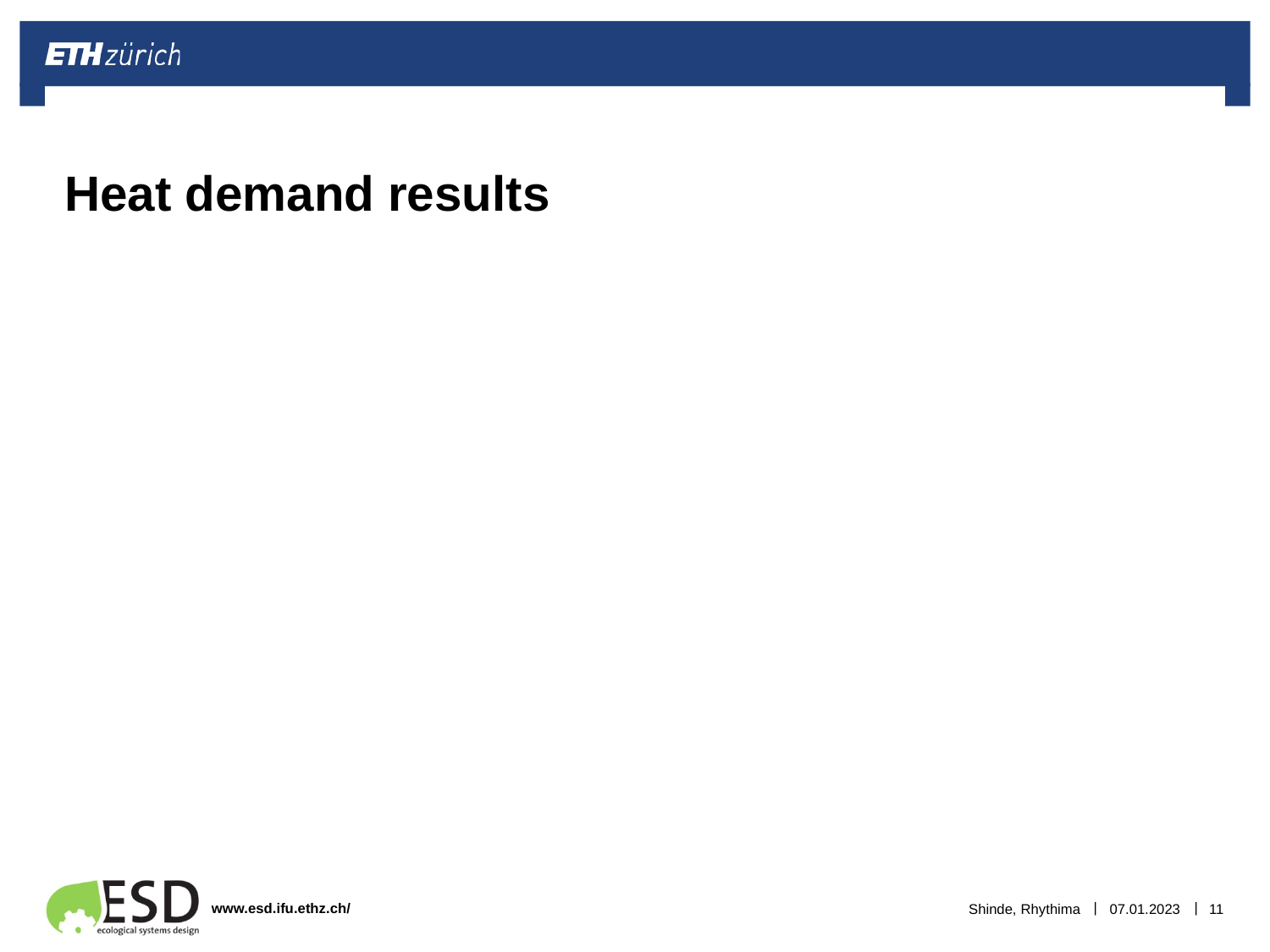

# Heat demand results

Shinde, Rhythima
07.01.2023
11